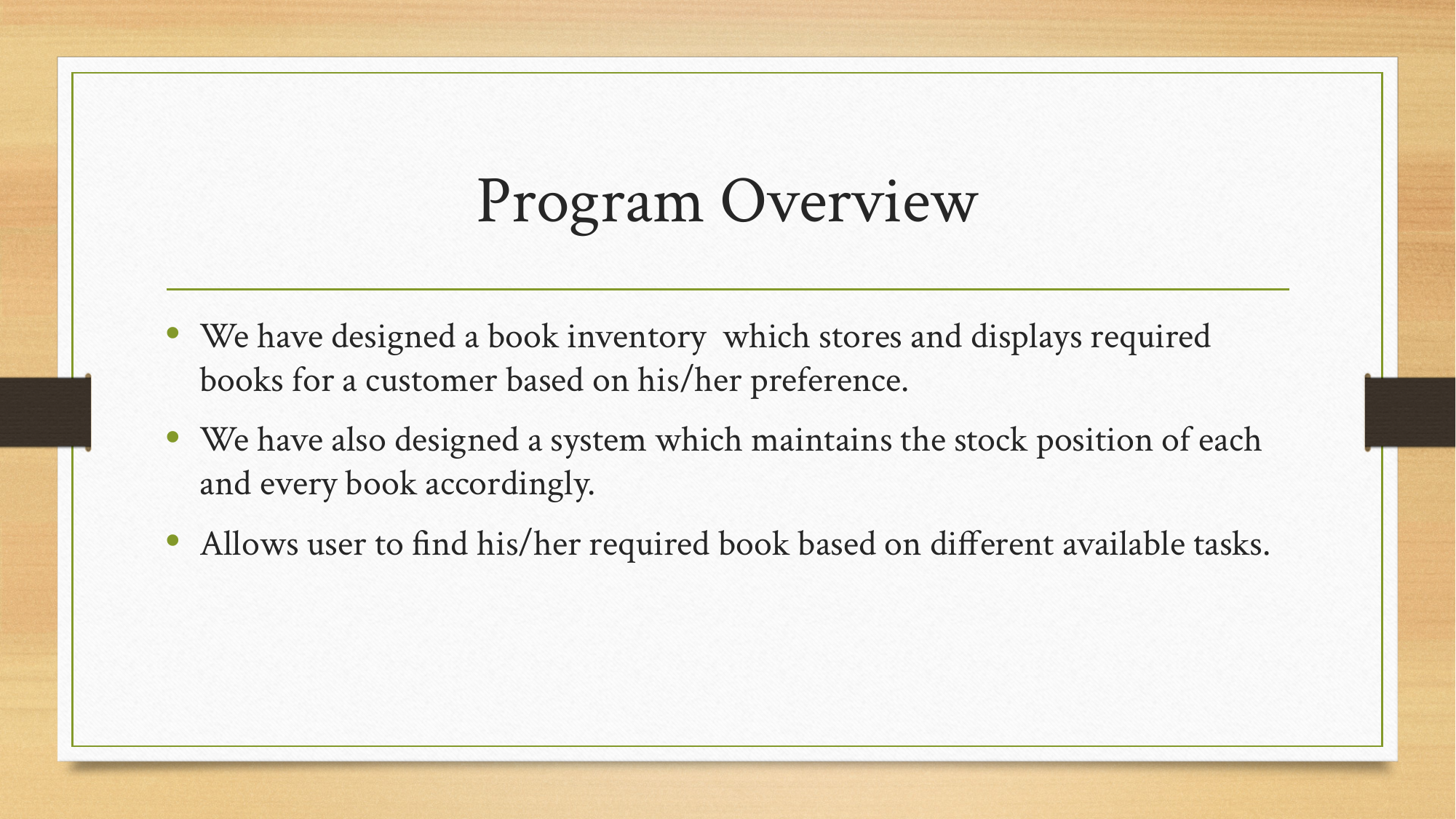

# Program Overview
We have designed a book inventory  which stores and displays required books for a customer based on his/her preference.
We have also designed a system which maintains the stock position of each and every book accordingly.
Allows user to find his/her required book based on different available tasks.